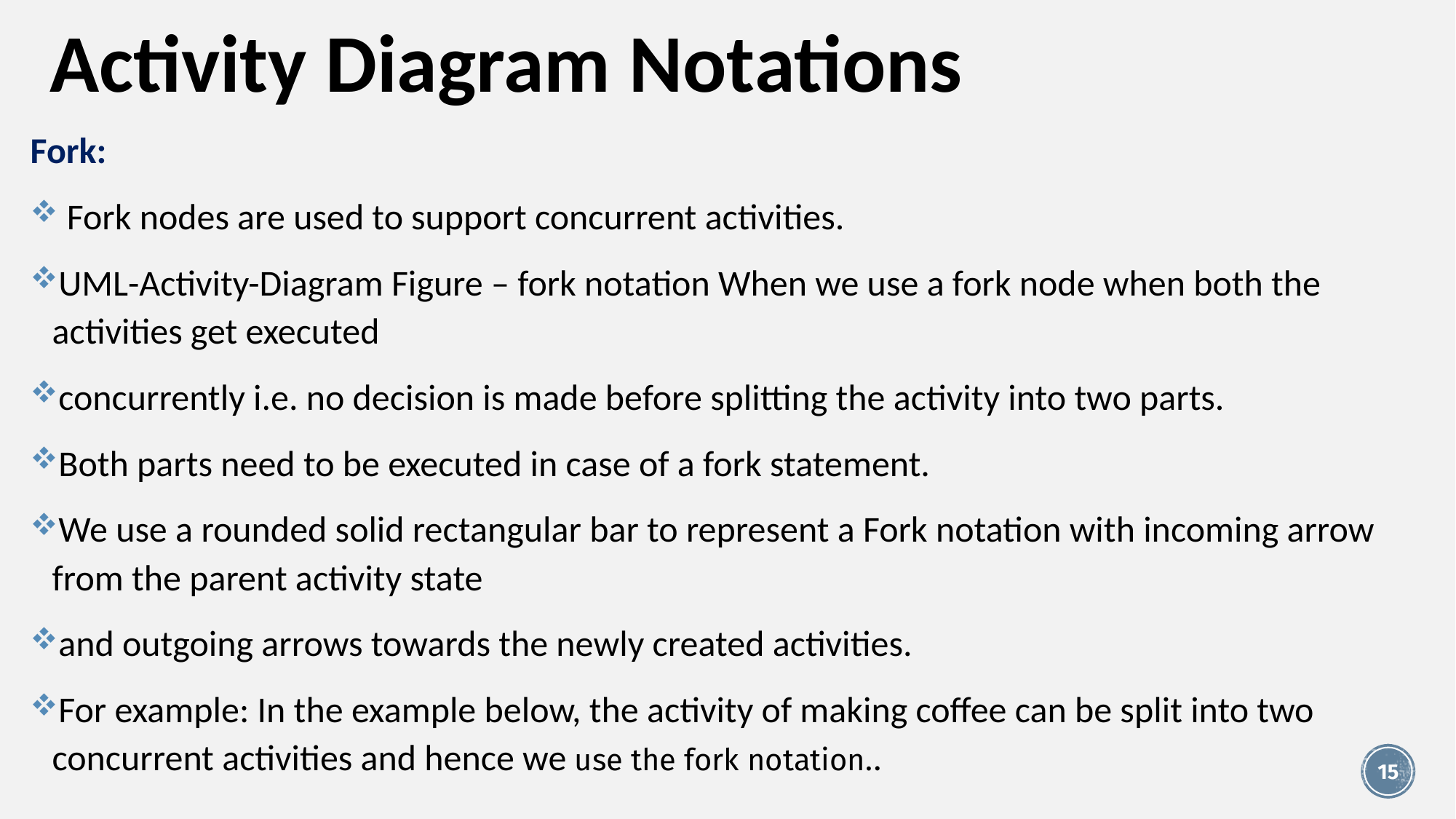

# Activity Diagram Notations
Fork:
 Fork nodes are used to support concurrent activities.
UML-Activity-Diagram Figure – fork notation When we use a fork node when both the activities get executed
concurrently i.e. no decision is made before splitting the activity into two parts.
Both parts need to be executed in case of a fork statement.
We use a rounded solid rectangular bar to represent a Fork notation with incoming arrow from the parent activity state
and outgoing arrows towards the newly created activities.
For example: In the example below, the activity of making coffee can be split into two concurrent activities and hence we use the fork notation..
15